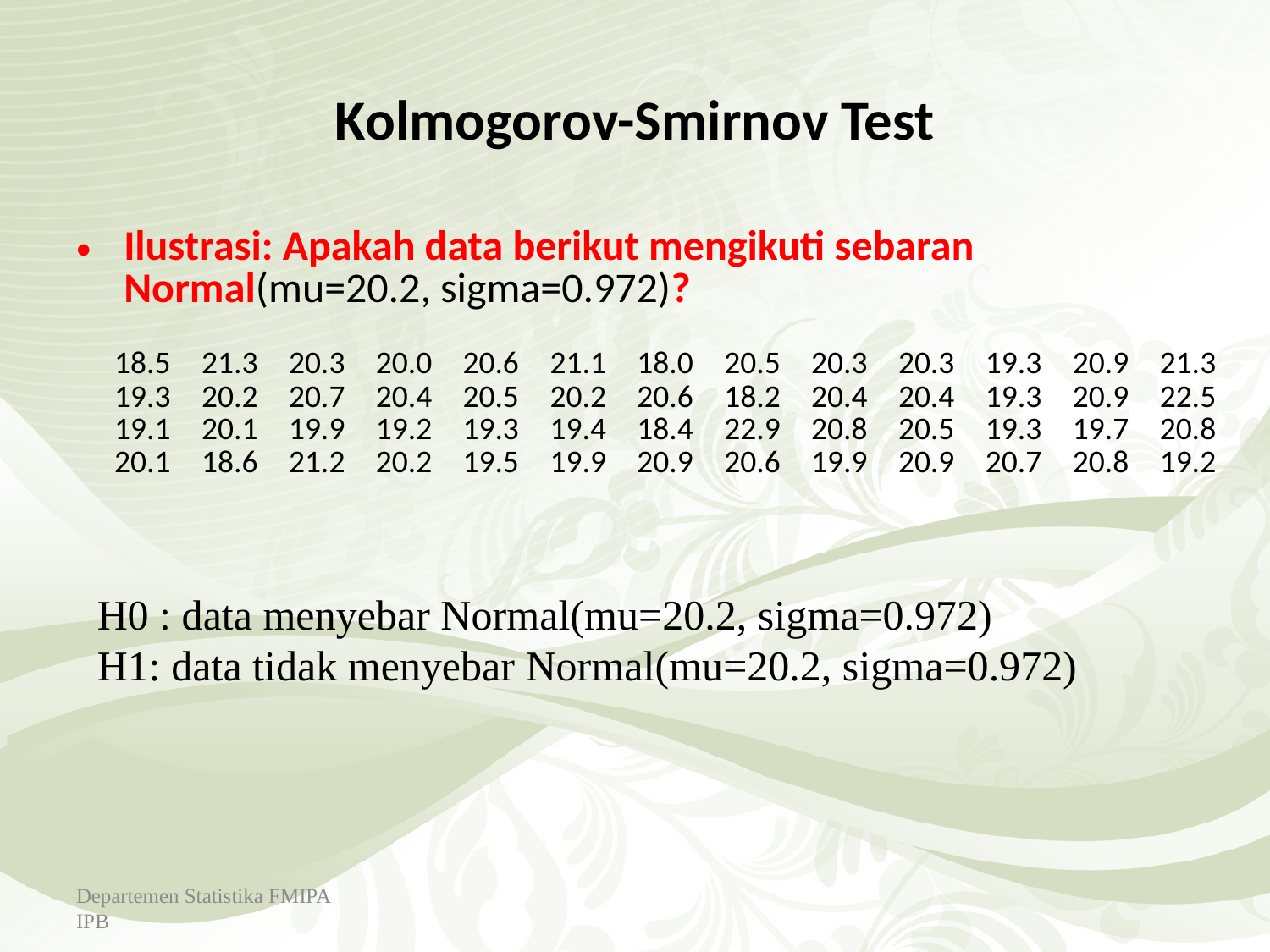

Departemen Statistika FMIPA IPB
64
# Kolmogorov-Smirnov Test
Ilustrasi: Apakah data berikut mengikuti sebaran Normal(mu=20.2, sigma=0.972)?
| 18.5 | 21.3 | 20.3 | 20.0 | 20.6 | 21.1 | 18.0 | 20.5 | 20.3 | 20.3 | 19.3 | 20.9 | 21.3 |
| --- | --- | --- | --- | --- | --- | --- | --- | --- | --- | --- | --- | --- |
| 19.3 | 20.2 | 20.7 | 20.4 | 20.5 | 20.2 | 20.6 | 18.2 | 20.4 | 20.4 | 19.3 | 20.9 | 22.5 |
| 19.1 | 20.1 | 19.9 | 19.2 | 19.3 | 19.4 | 18.4 | 22.9 | 20.8 | 20.5 | 19.3 | 19.7 | 20.8 |
| 20.1 | 18.6 | 21.2 | 20.2 | 19.5 | 19.9 | 20.9 | 20.6 | 19.9 | 20.9 | 20.7 | 20.8 | 19.2 |
H0 : data menyebar Normal(mu=20.2, sigma=0.972)
H1: data tidak menyebar Normal(mu=20.2, sigma=0.972)